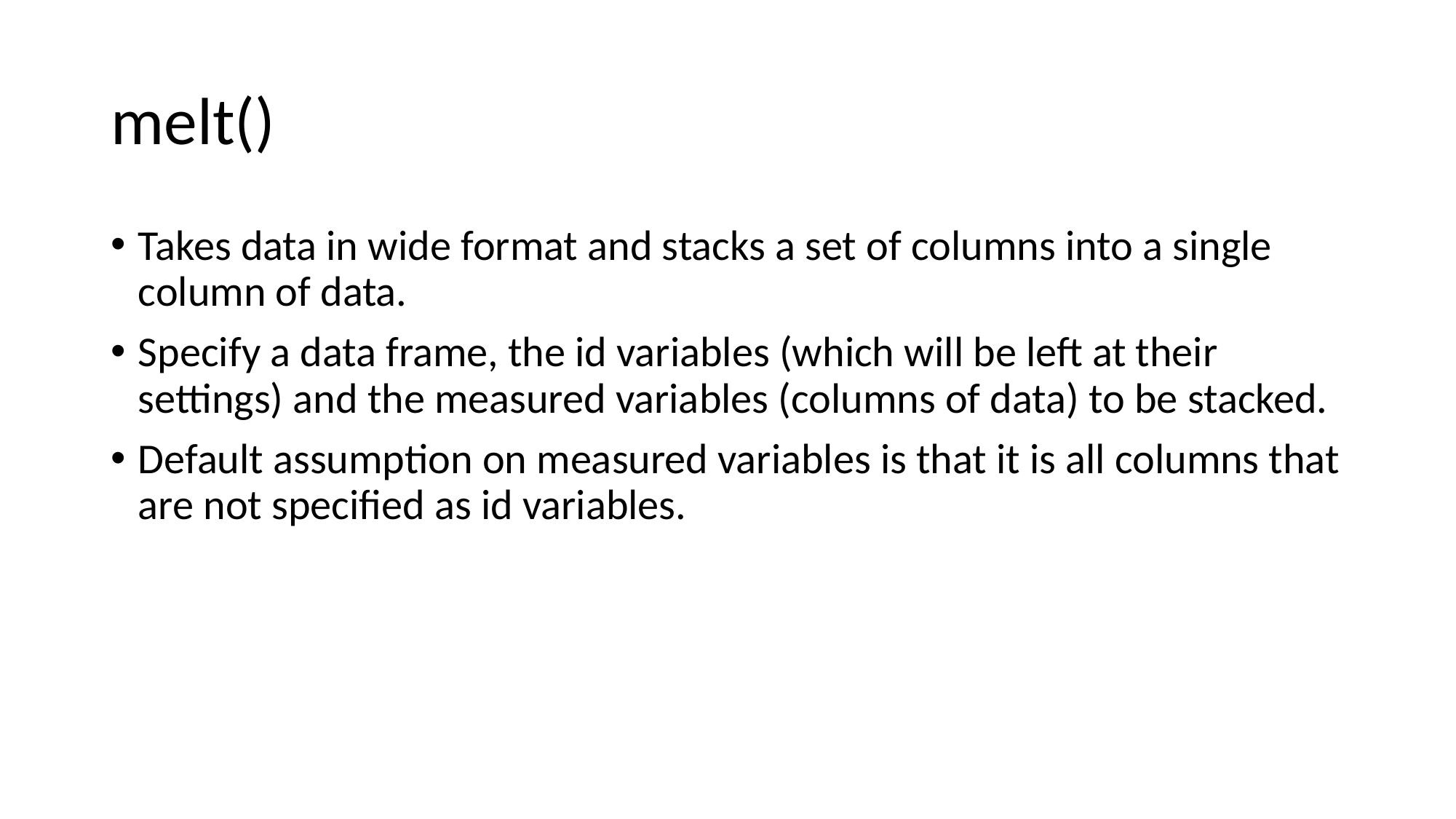

# melt()
Takes data in wide format and stacks a set of columns into a single column of data.
Specify a data frame, the id variables (which will be left at their settings) and the measured variables (columns of data) to be stacked.
Default assumption on measured variables is that it is all columns that are not specified as id variables.